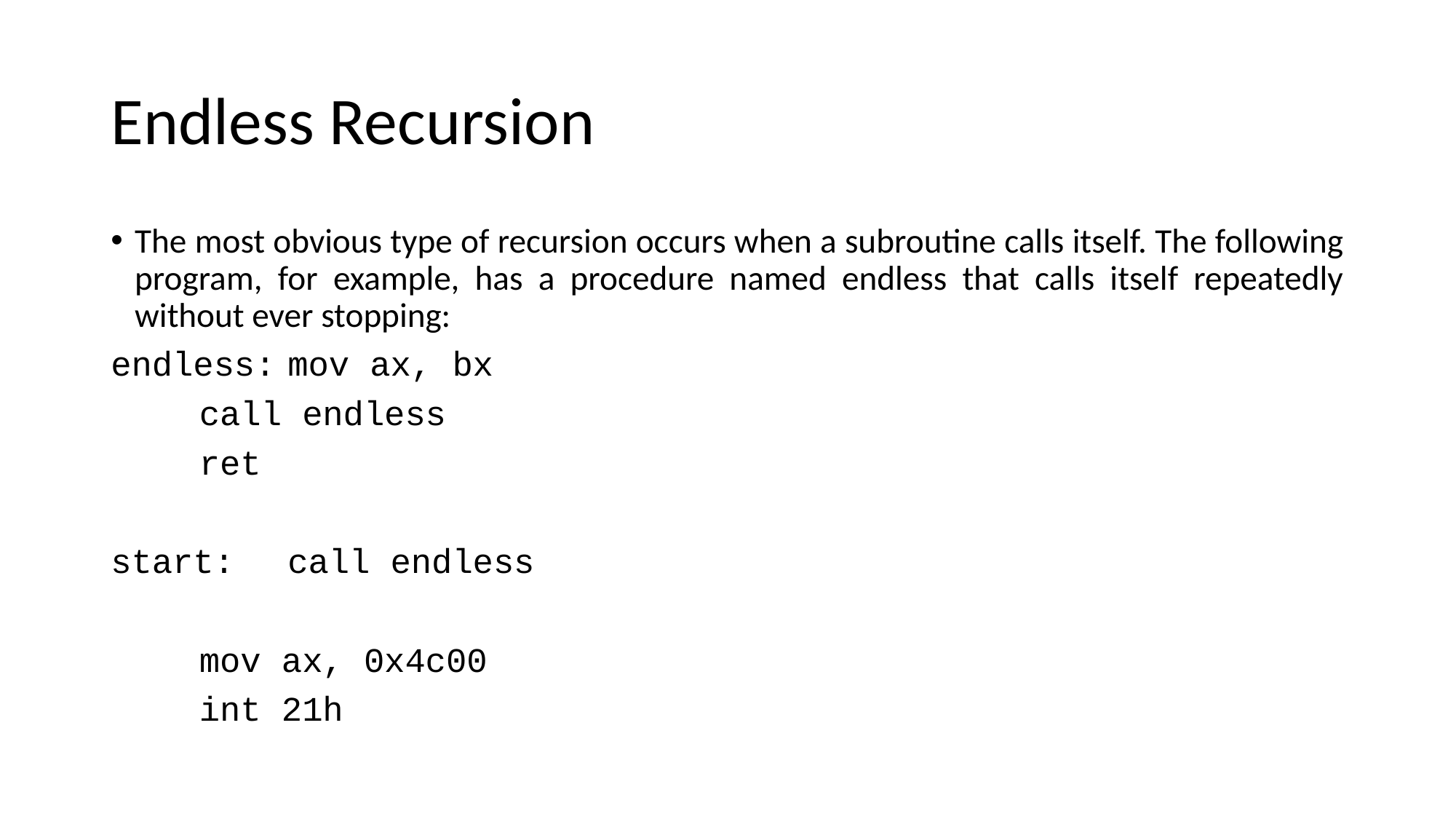

# Endless Recursion
The most obvious type of recursion occurs when a subroutine calls itself. The following program, for example, has a procedure named endless that calls itself repeatedly without ever stopping:
endless:	mov ax, bx
		call endless
		ret

start:	call endless

		mov ax, 0x4c00
		int 21h